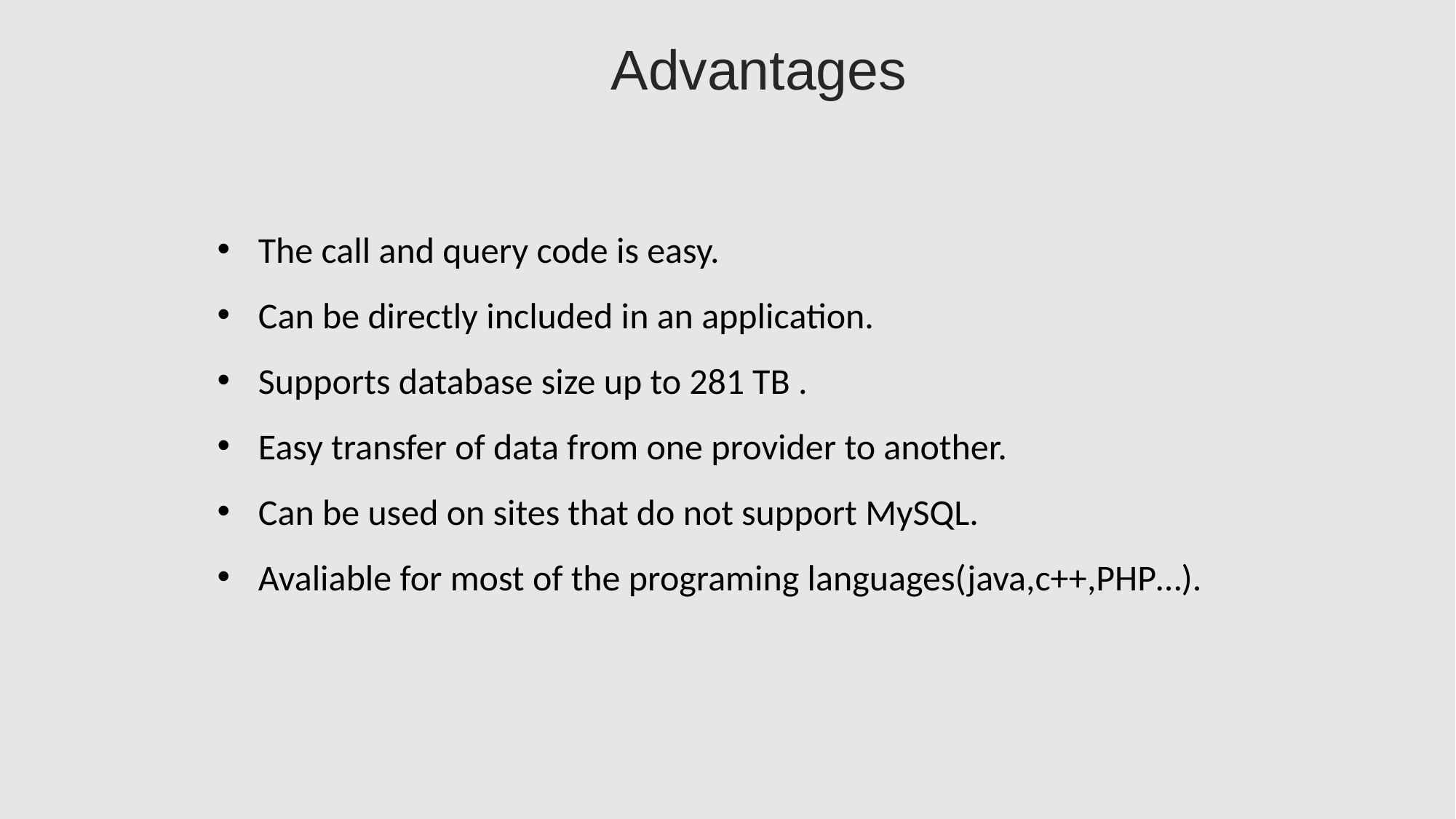

Advantages

The call and query code is easy.
Can be directly included in an application.
Supports database size up to 281 TB .
Easy transfer of data from one provider to another.
Can be used on sites that do not support MySQL.
Avaliable for most of the programing languages(java,c++,PHP…).